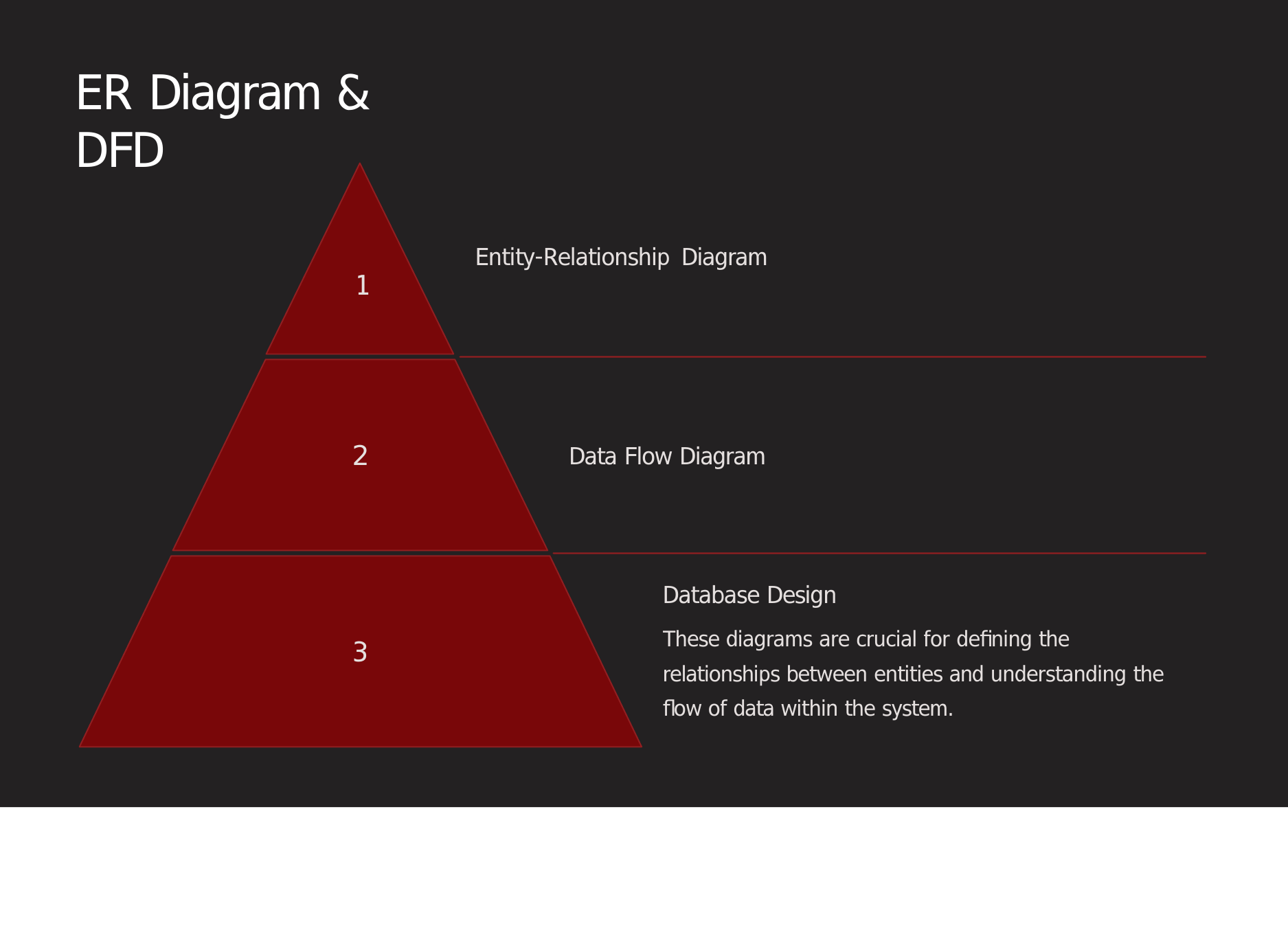

# ER Diagram & DFD

Entity-Relationship Diagram
1

2
Data Flow Diagram

Database Design
These diagrams are crucial for defining the relationships between entities and understanding the flow of data within the system.
3